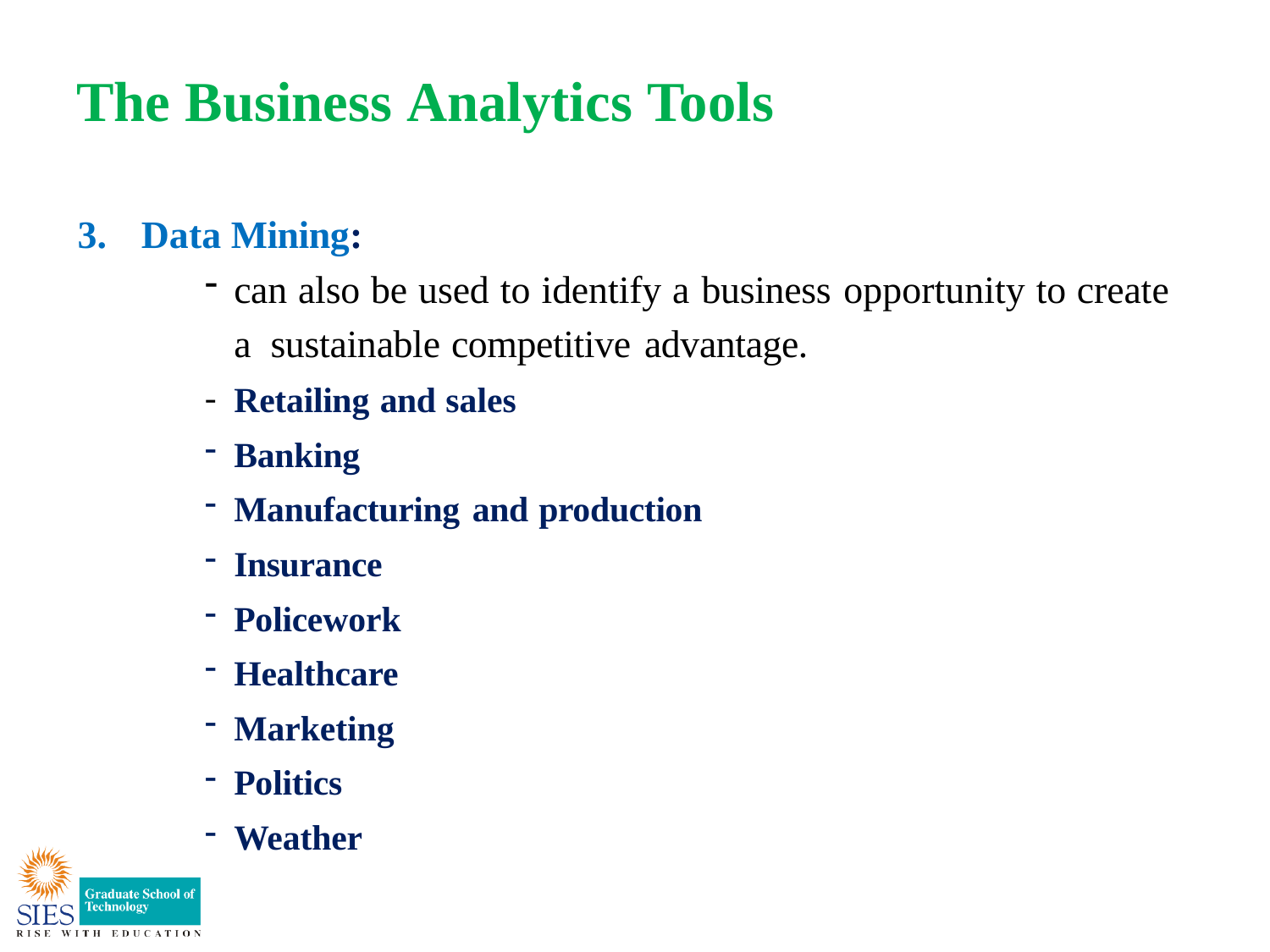

# The Business Analytics Tools
Data Mining:
can also be used to identify a business opportunity to create a  sustainable competitive advantage.
Retailing and sales
Banking
Manufacturing and production
Insurance
Policework
Healthcare
Marketing
Politics
Weather